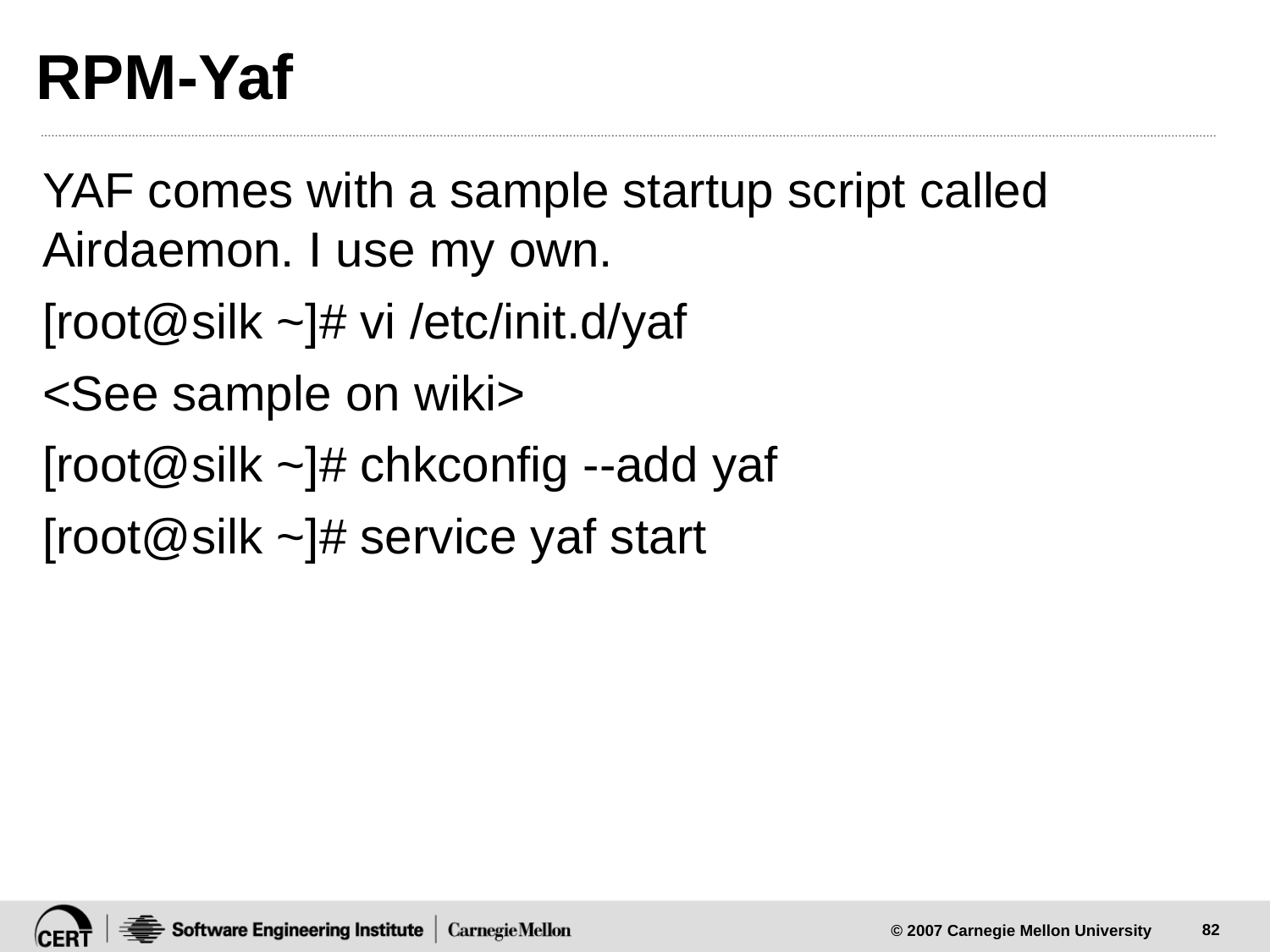

# RPM-Yaf
YAF comes with a sample startup script called Airdaemon. I use my own.
[root@silk ~]# vi /etc/init.d/yaf
<See sample on wiki>
[root@silk ~]# chkconfig --add yaf
[root@silk ~]# service yaf start